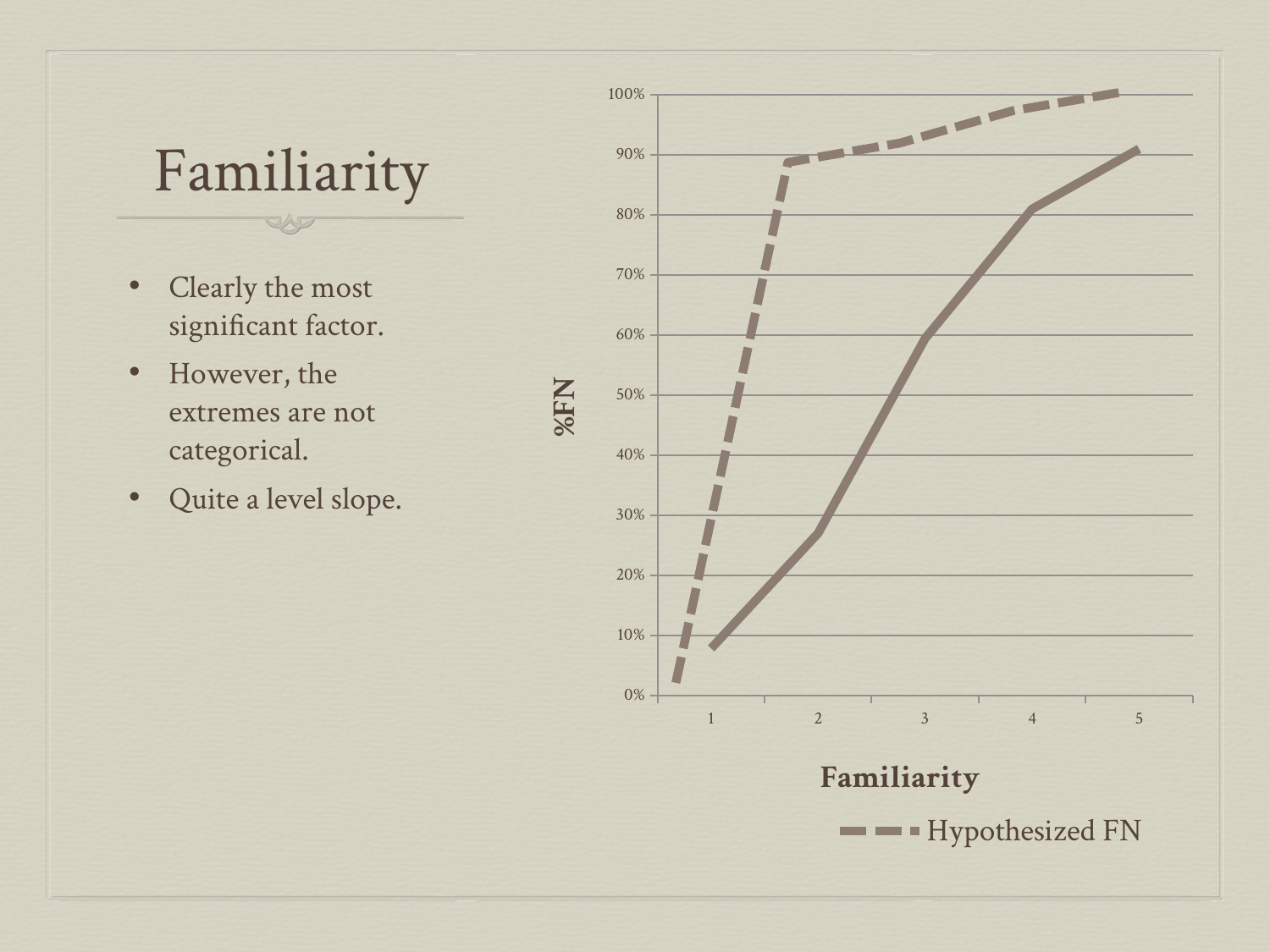

### Chart

| Category | FN |
|---|---|

### Chart

| Category | Hypothesized FN |
|---|---|
# Familiarity
Clearly the most significant factor.
However, the extremes are not categorical.
Quite a level slope.